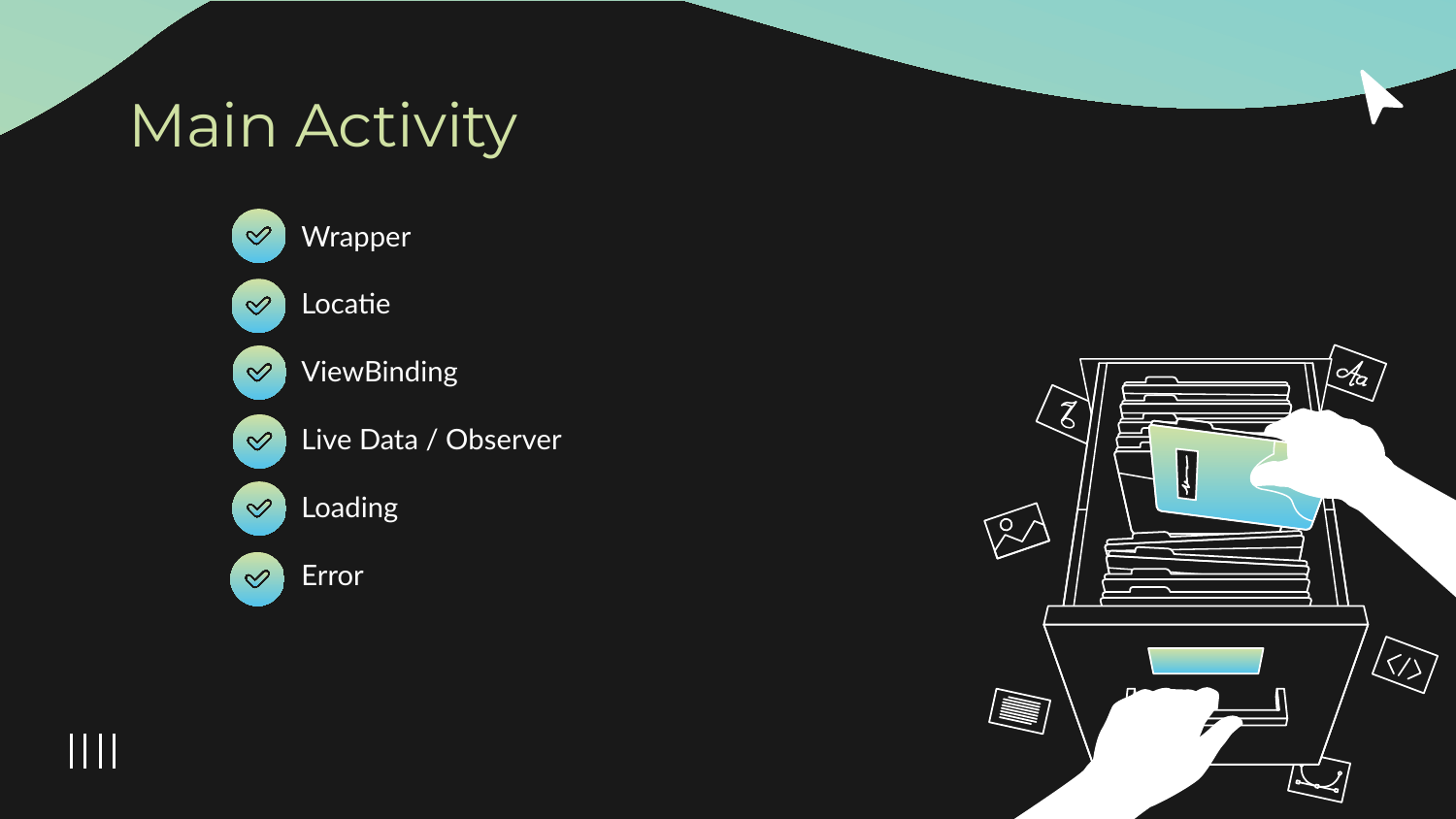

# Main Activity
Wrapper

Locatie

ViewBinding

Live Data / Observer

Loading

Error